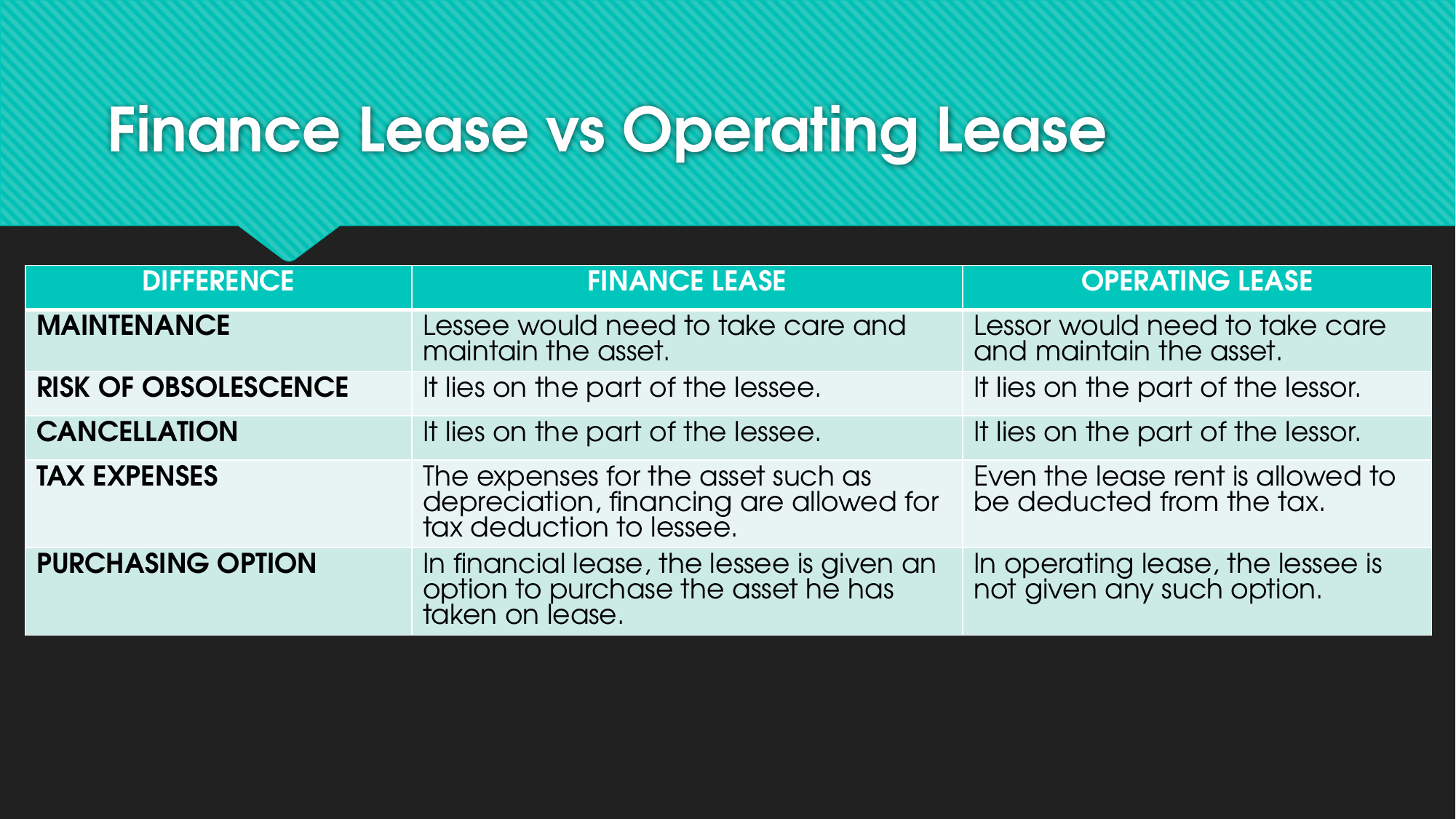

# Finance Lease vs Operating Lease
| DIFFERENCE | FINANCE LEASE | OPERATING LEASE |
| --- | --- | --- |
| MAINTENANCE | Lessee would need to take care and maintain the asset. | Lessor would need to take care and maintain the asset. |
| RISK OF OBSOLESCENCE | It lies on the part of the lessee. | It lies on the part of the lessor. |
| CANCELLATION | It lies on the part of the lessee. | It lies on the part of the lessor. |
| TAX EXPENSES | The expenses for the asset such as depreciation, financing are allowed for tax deduction to lessee. | Even the lease rent is allowed to be deducted from the tax. |
| PURCHASING OPTION | In financial lease, the lessee is given an option to purchase the asset he has taken on lease. | In operating lease, the lessee is not given any such option. |